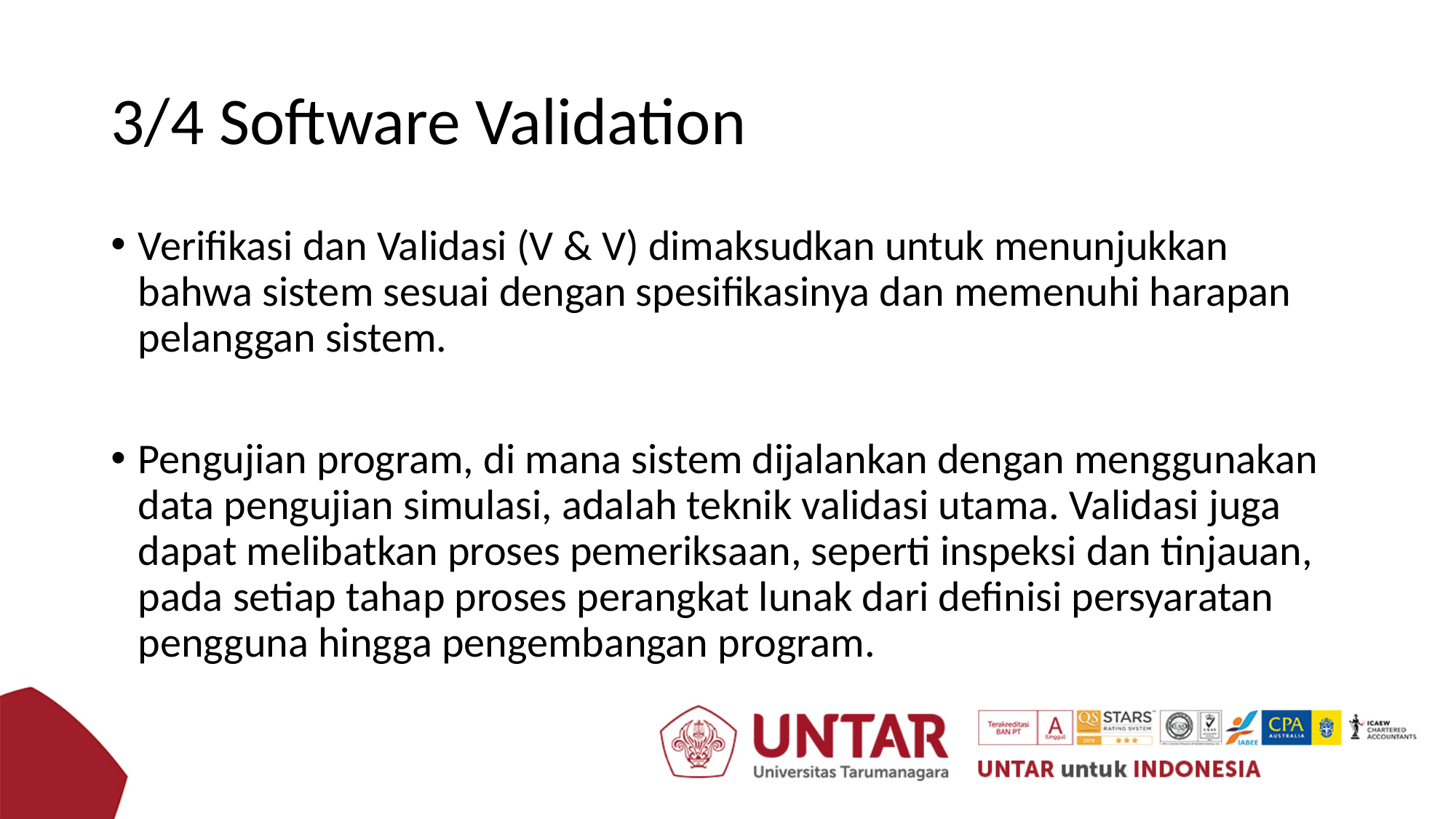

# 3/4 Software Validation
Verifikasi dan Validasi (V & V) dimaksudkan untuk menunjukkan bahwa sistem sesuai dengan spesifikasinya dan memenuhi harapan pelanggan sistem.

Pengujian program, di mana sistem dijalankan dengan menggunakan data pengujian simulasi, adalah teknik validasi utama. Validasi juga dapat melibatkan proses pemeriksaan, seperti inspeksi dan tinjauan, pada setiap tahap proses perangkat lunak dari definisi persyaratan pengguna hingga pengembangan program.